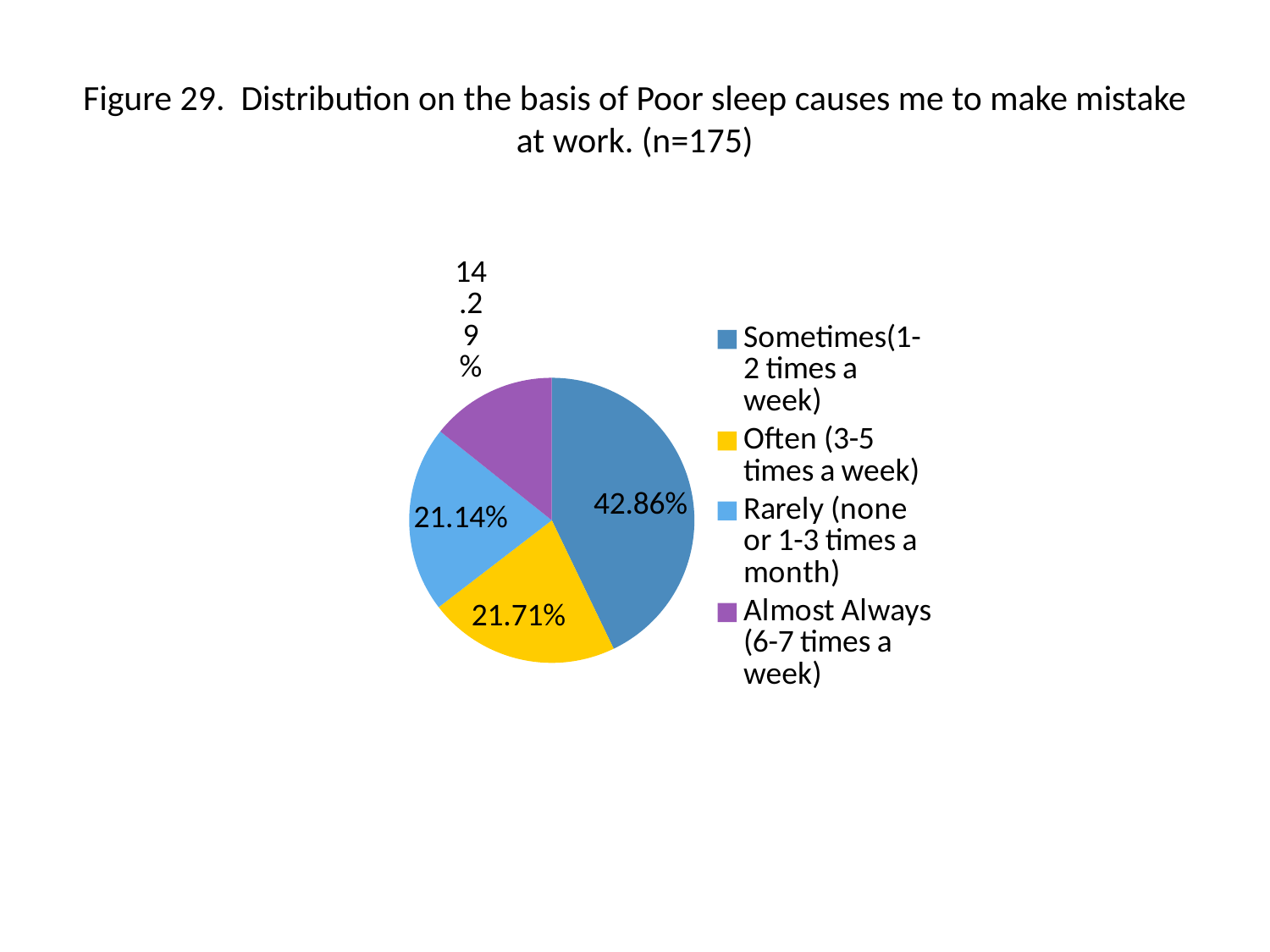

# Figure 29.  Distribution on the basis of Poor sleep causes me to make mistake at work. (n=175)

### Chart

| Category |  |
|---|---|
| Sometimes(1-2 times a week) | 75.0 |
| Often (3-5 times a week) | 38.0 |
| Rarely (none or 1-3 times a month) | 37.0 |
| Almost Always (6-7 times a week) | 25.0 |